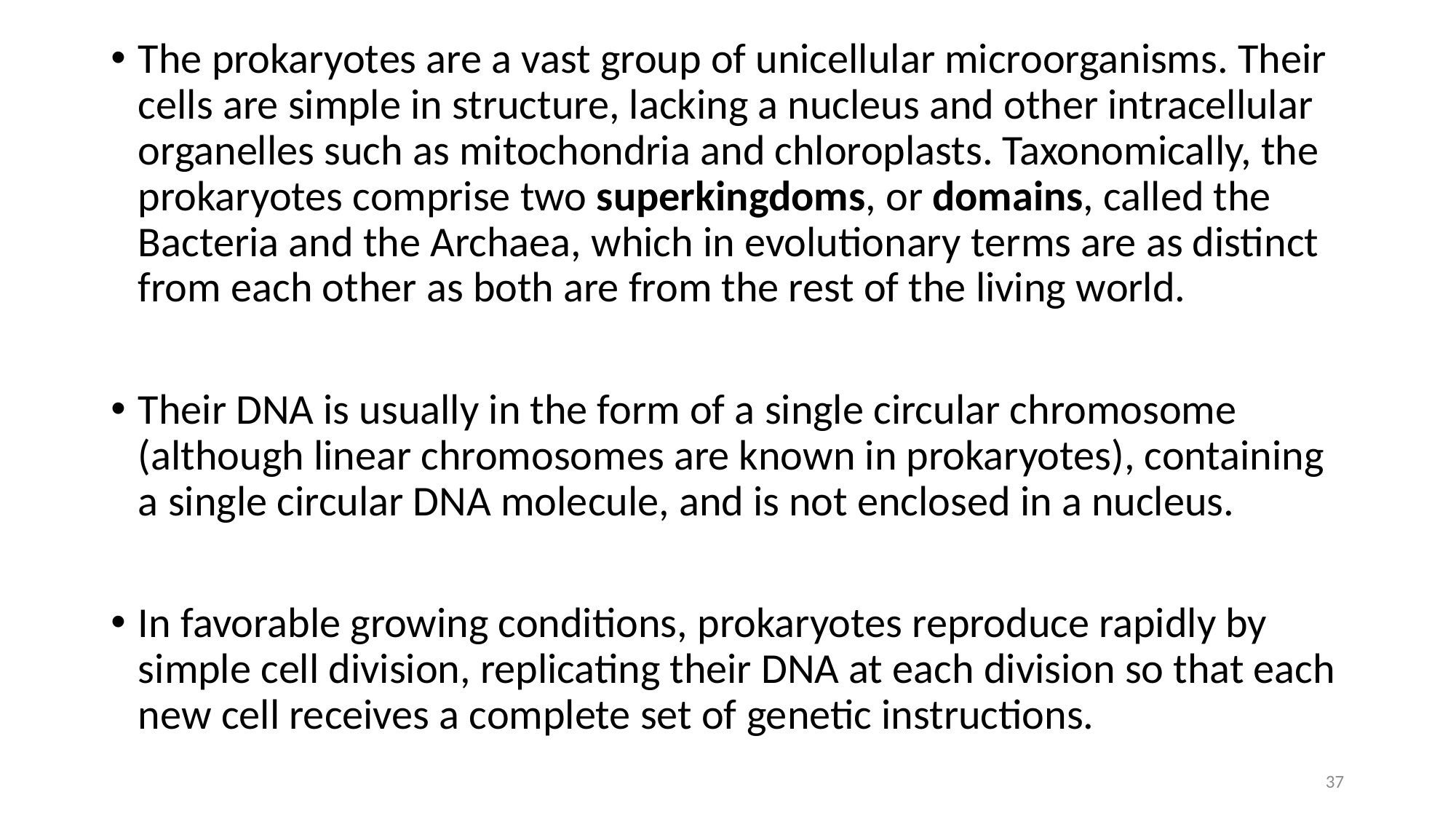

The prokaryotes are a vast group of unicellular microorganisms. Their cells are simple in structure, lacking a nucleus and other intracellular organelles such as mitochondria and chloroplasts. Taxonomically, the prokaryotes comprise two superkingdoms, or domains, called the Bacteria and the Archaea, which in evolutionary terms are as distinct from each other as both are from the rest of the living world.

Their DNA is usually in the form of a single circular chromosome (although linear chromosomes are known in prokaryotes), containing a single circular DNA molecule, and is not enclosed in a nucleus.

In favorable growing conditions, prokaryotes reproduce rapidly by simple cell division, replicating their DNA at each division so that each new cell receives a complete set of genetic instructions.
37